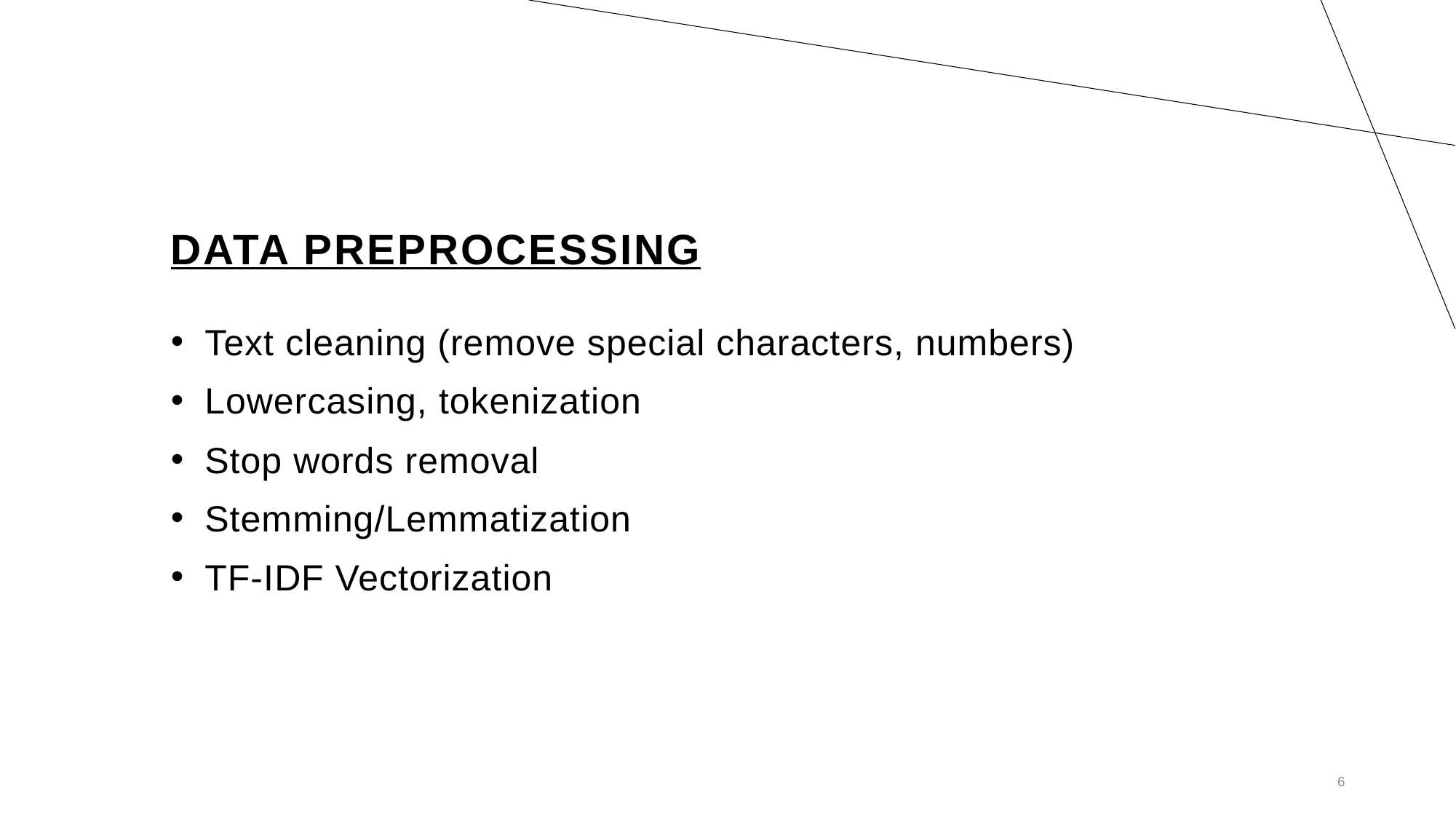

# Data Preprocessing
Text cleaning (remove special characters, numbers)
Lowercasing, tokenization
Stop words removal
Stemming/Lemmatization
TF-IDF Vectorization
6